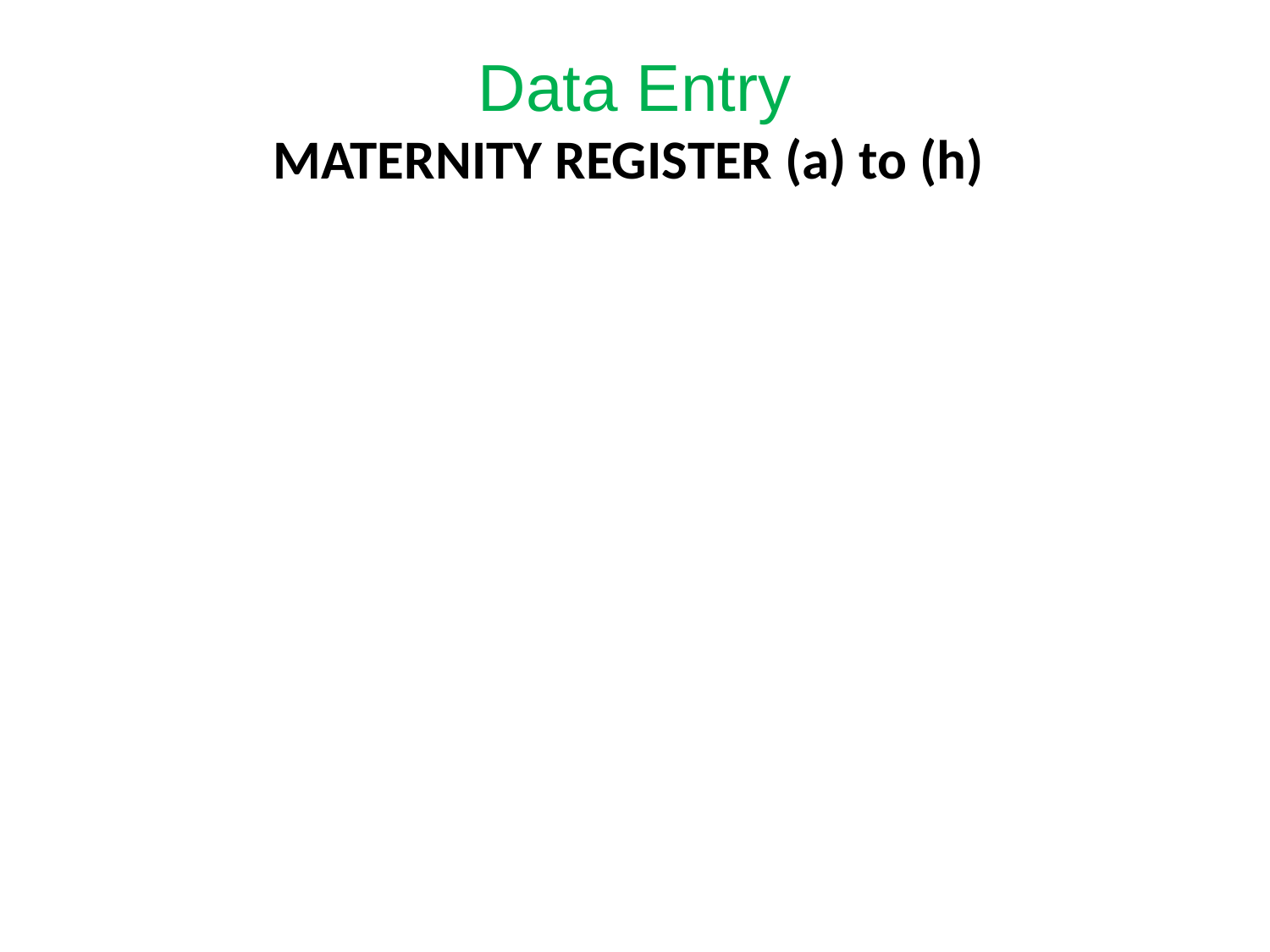

# Data Entry MATERNITY REGISTER (a) to (h)